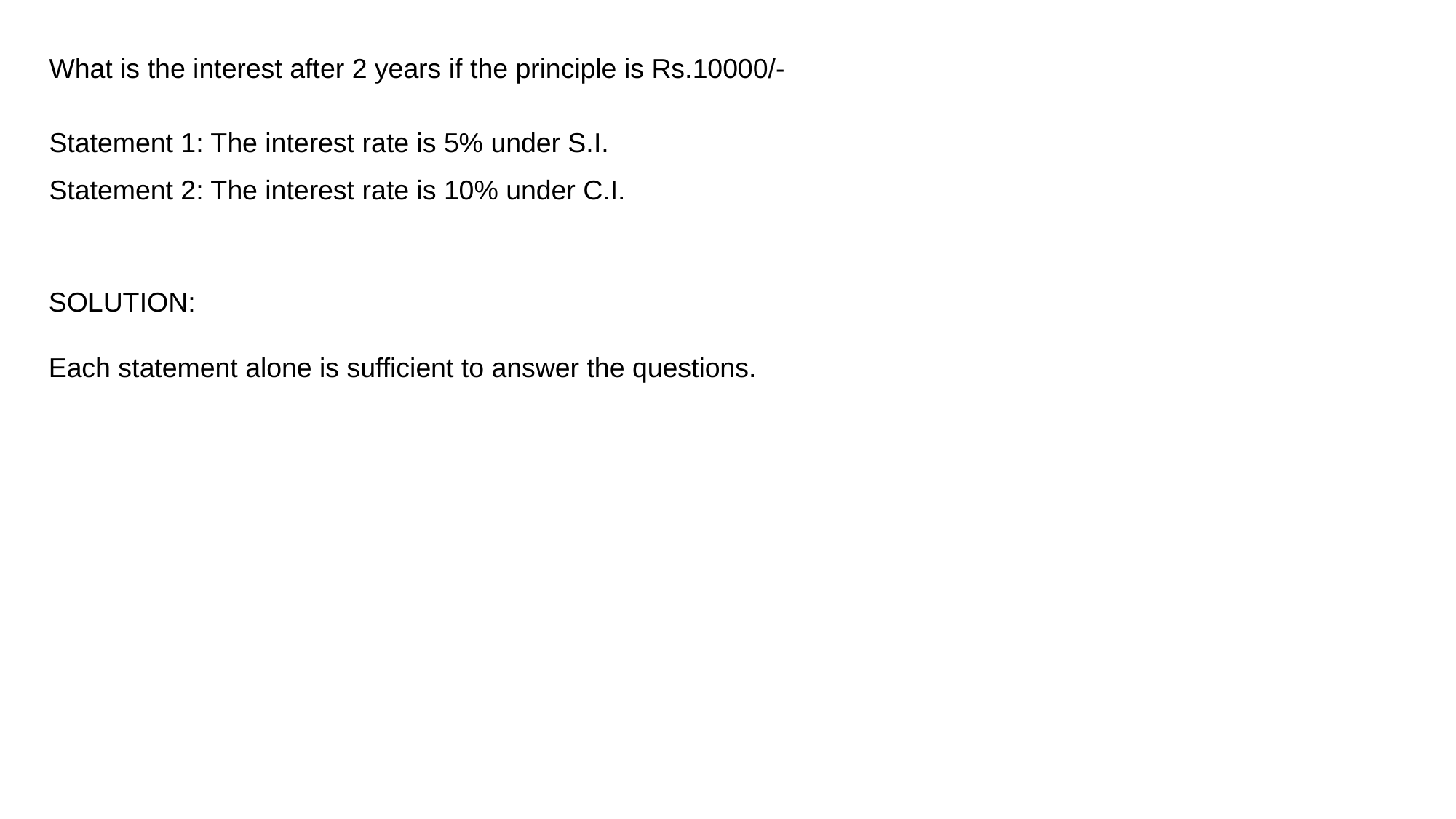

What is the interest after 2 years if the principle is Rs.10000/-
Statement 1: The interest rate is 5% under S.I.
Statement 2: The interest rate is 10% under C.I.
SOLUTION:

Each statement alone is sufficient to answer the questions.